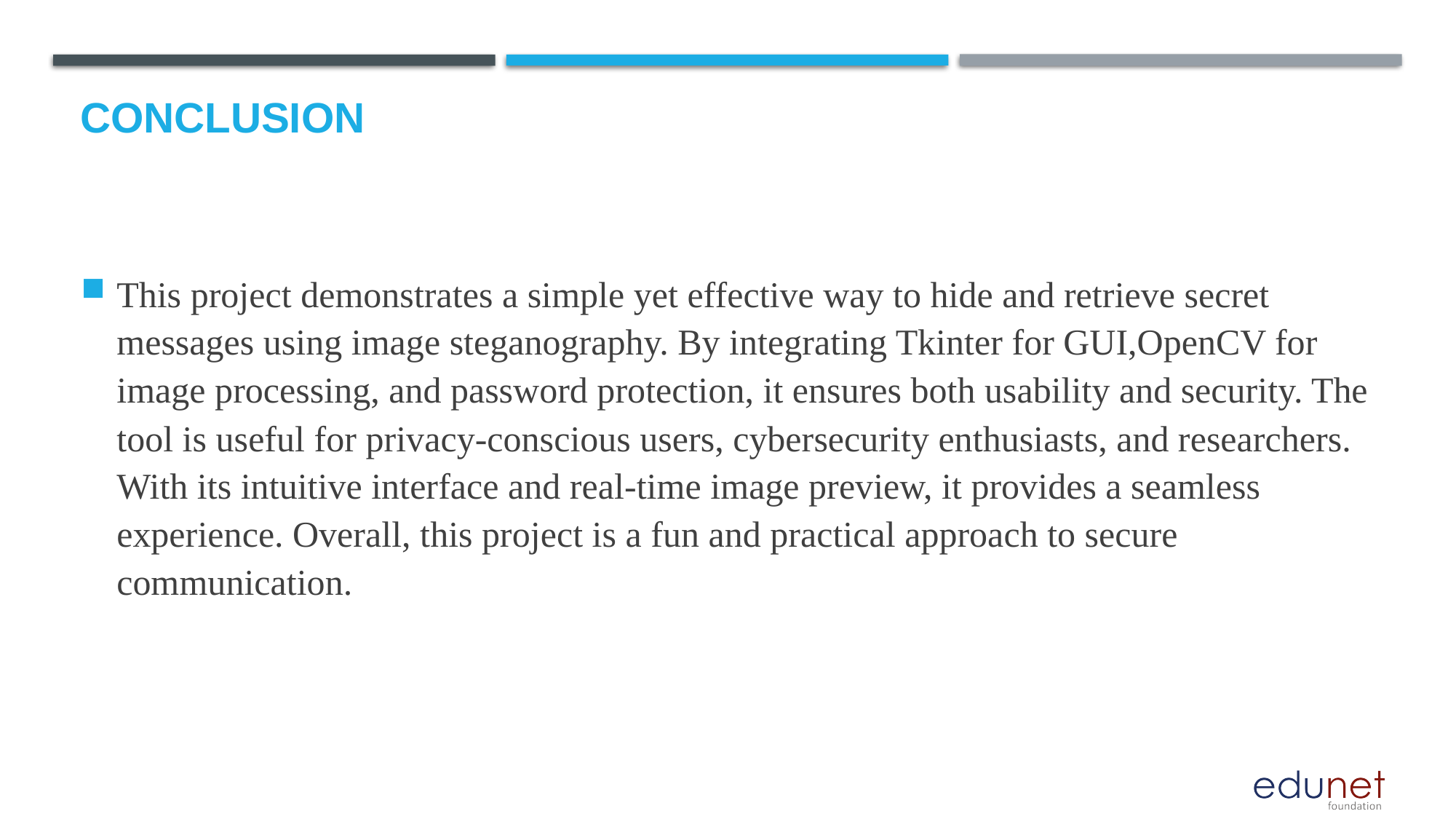

# Conclusion
This project demonstrates a simple yet effective way to hide and retrieve secret messages using image steganography. By integrating Tkinter for GUI,OpenCV for image processing, and password protection, it ensures both usability and security. The tool is useful for privacy-conscious users, cybersecurity enthusiasts, and researchers. With its intuitive interface and real-time image preview, it provides a seamless experience. Overall, this project is a fun and practical approach to secure communication.